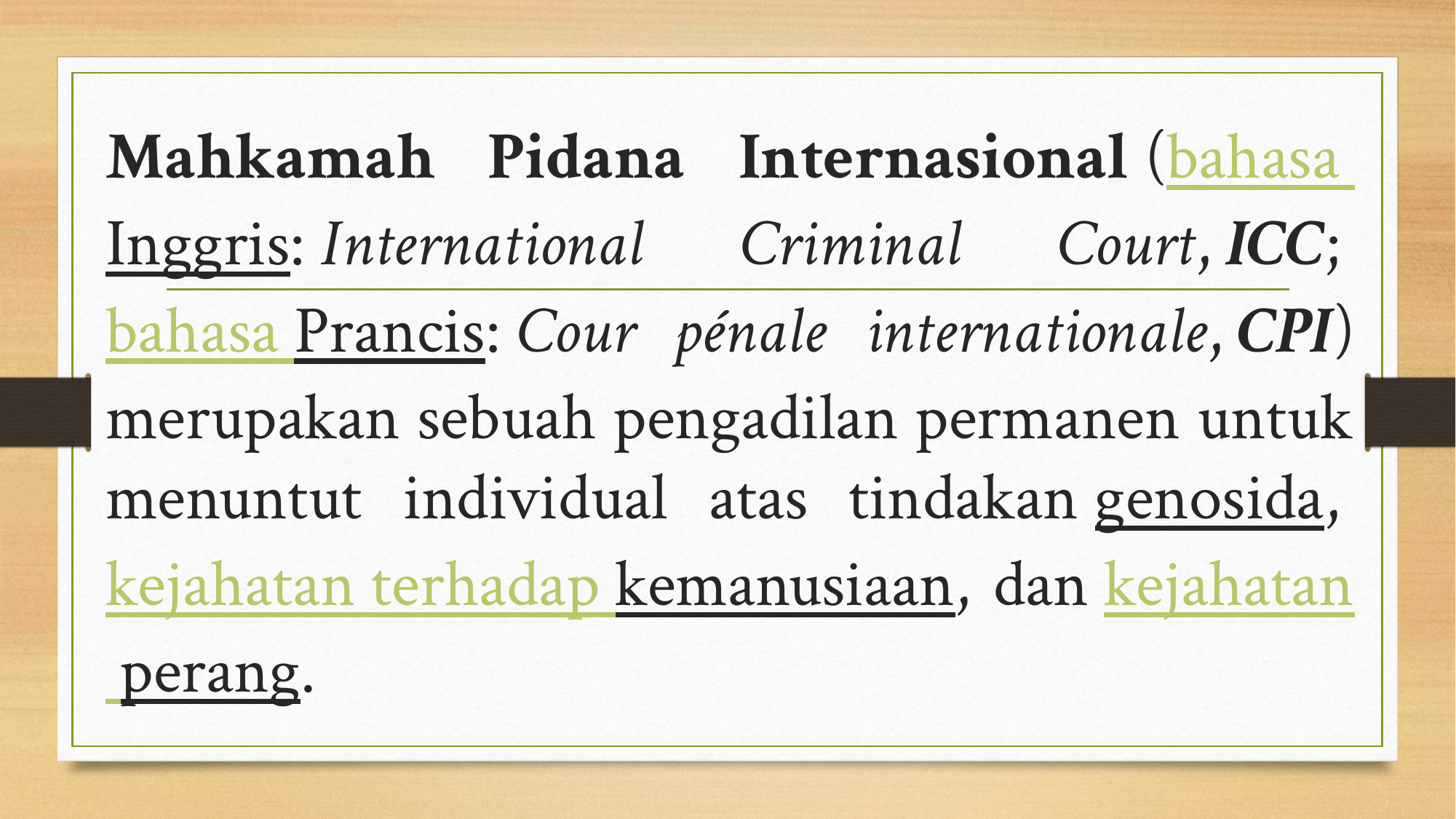

# Mahkamah Pidana Internasional (bahasa Inggris: International Criminal Court, ICC; bahasa Prancis: Cour pénale internationale, CPI) merupakan sebuah pengadilan permanen untuk menuntut individual atas tindakan genosida, kejahatan terhadap kemanusiaan, dan kejahatan perang.